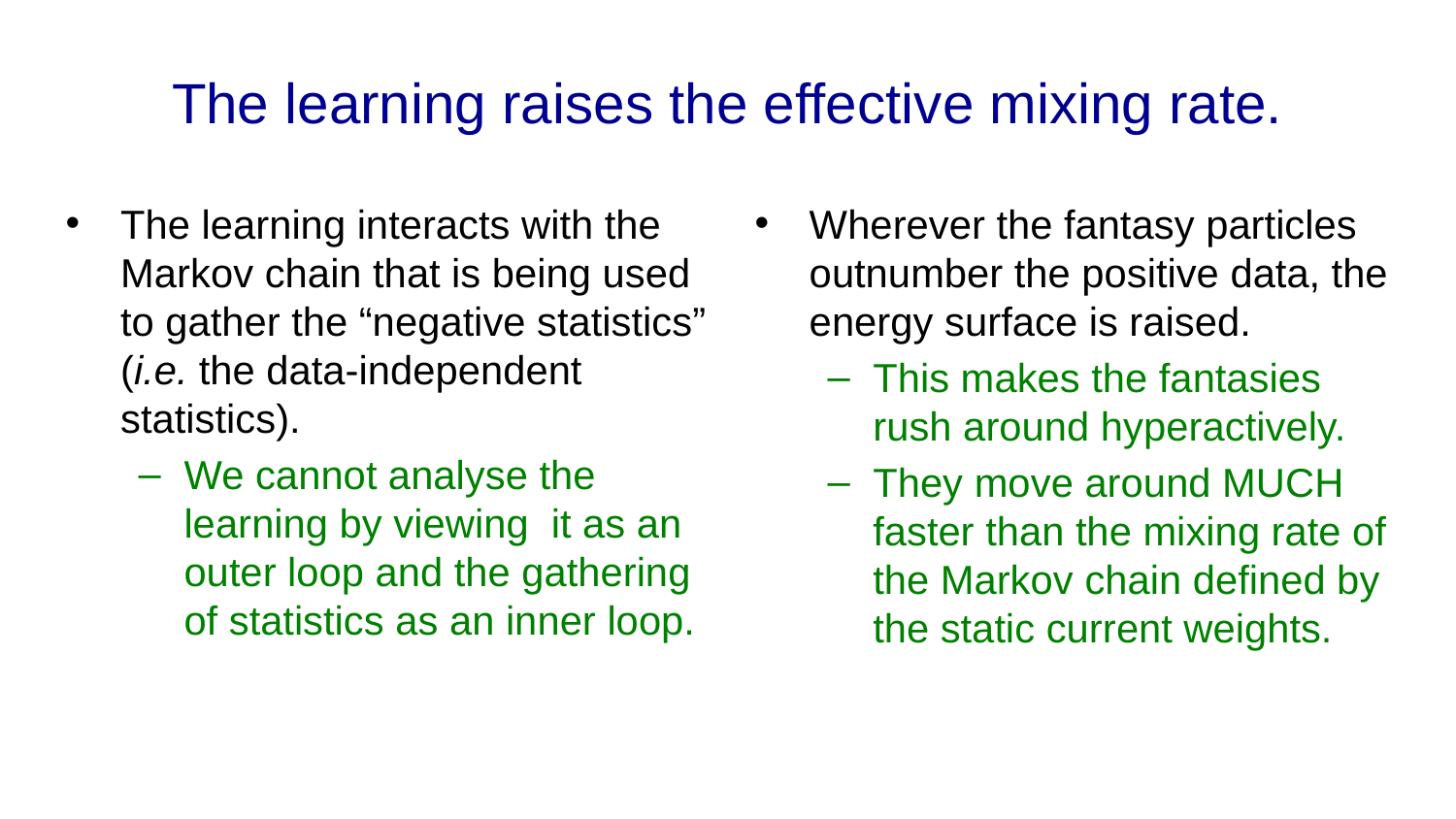

# The learning raises the effective mixing rate.

The learning interacts with the Markov chain that is being used to gather the “negative statistics” (i.e. the data-independent statistics).
We cannot analyse the learning by viewing  it as an outer loop and the gathering of statistics as an inner loop.
Wherever the fantasy particles outnumber the positive data, the energy surface is raised.
This makes the fantasies rush around hyperactively.
They move around MUCH faster than the mixing rate of the Markov chain defined by the static current weights.